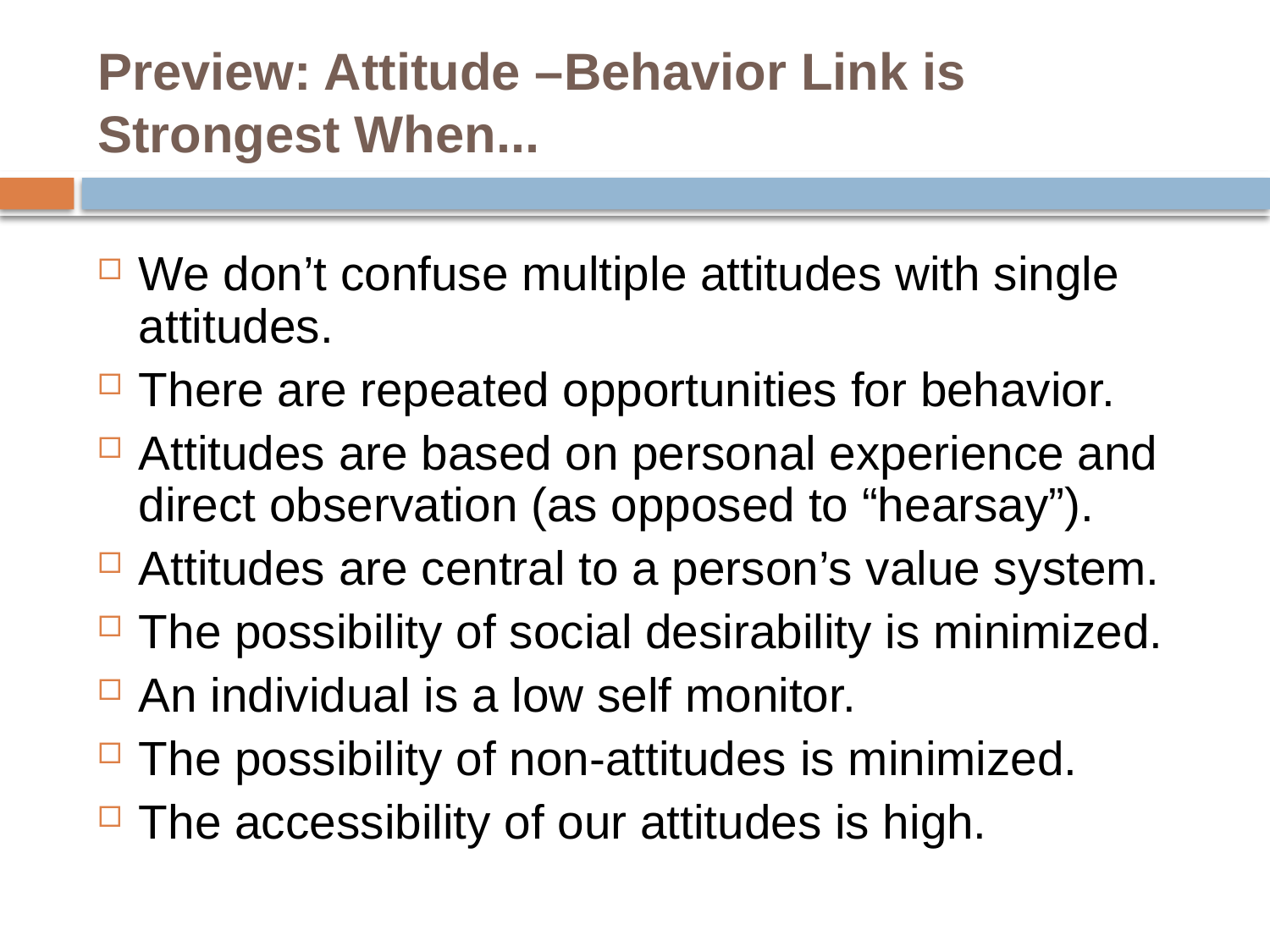

# Preview: Attitude –Behavior Link is Strongest When...
We don’t confuse multiple attitudes with single attitudes.
There are repeated opportunities for behavior.
Attitudes are based on personal experience and direct observation (as opposed to “hearsay”).
Attitudes are central to a person’s value system.
The possibility of social desirability is minimized.
An individual is a low self monitor.
The possibility of non-attitudes is minimized.
The accessibility of our attitudes is high.